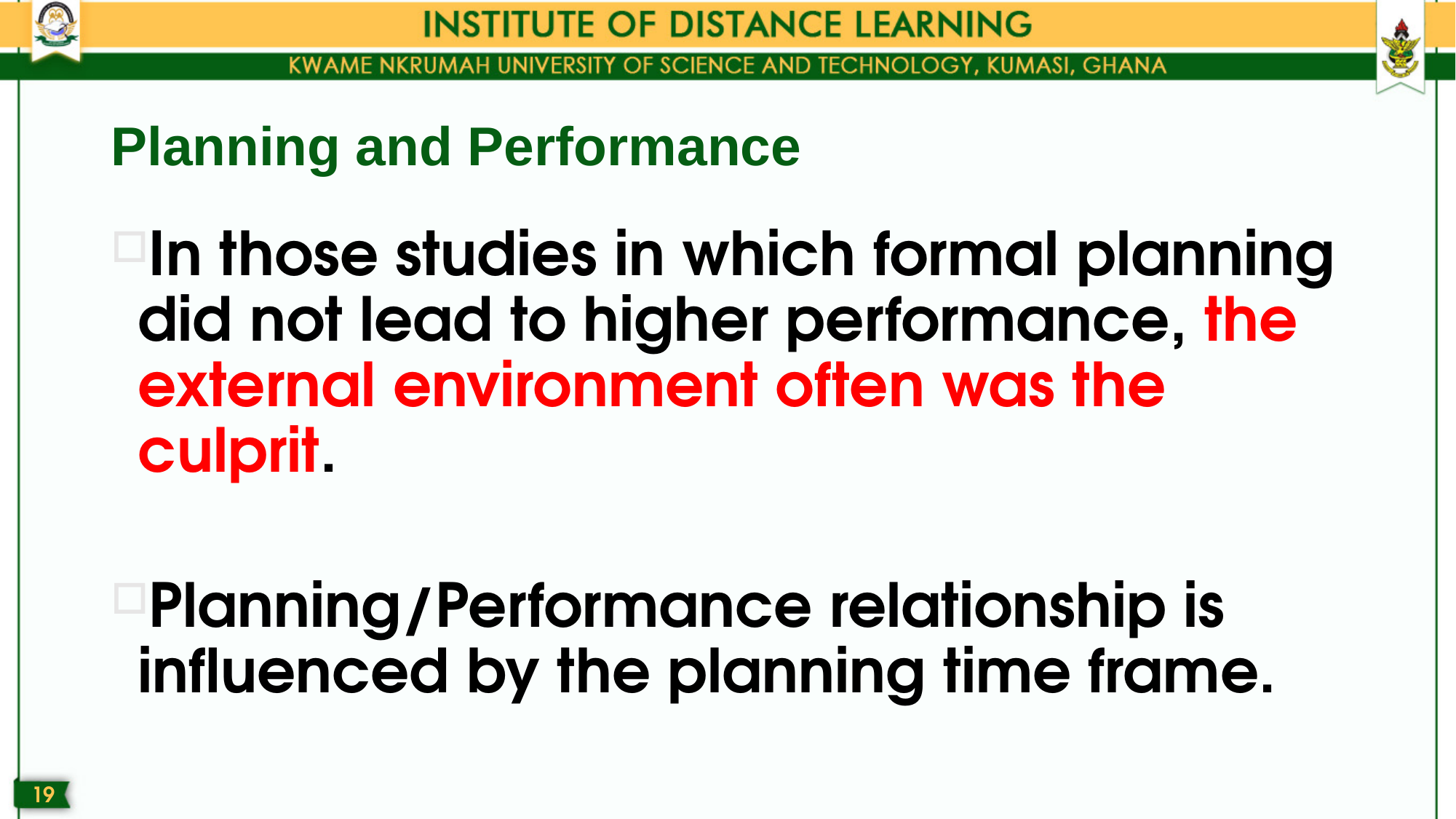

# Planning and Performance
In those studies in which formal planning did not lead to higher performance, the external environment often was the culprit.

Planning/Performance relationship is influenced by the planning time frame.
19